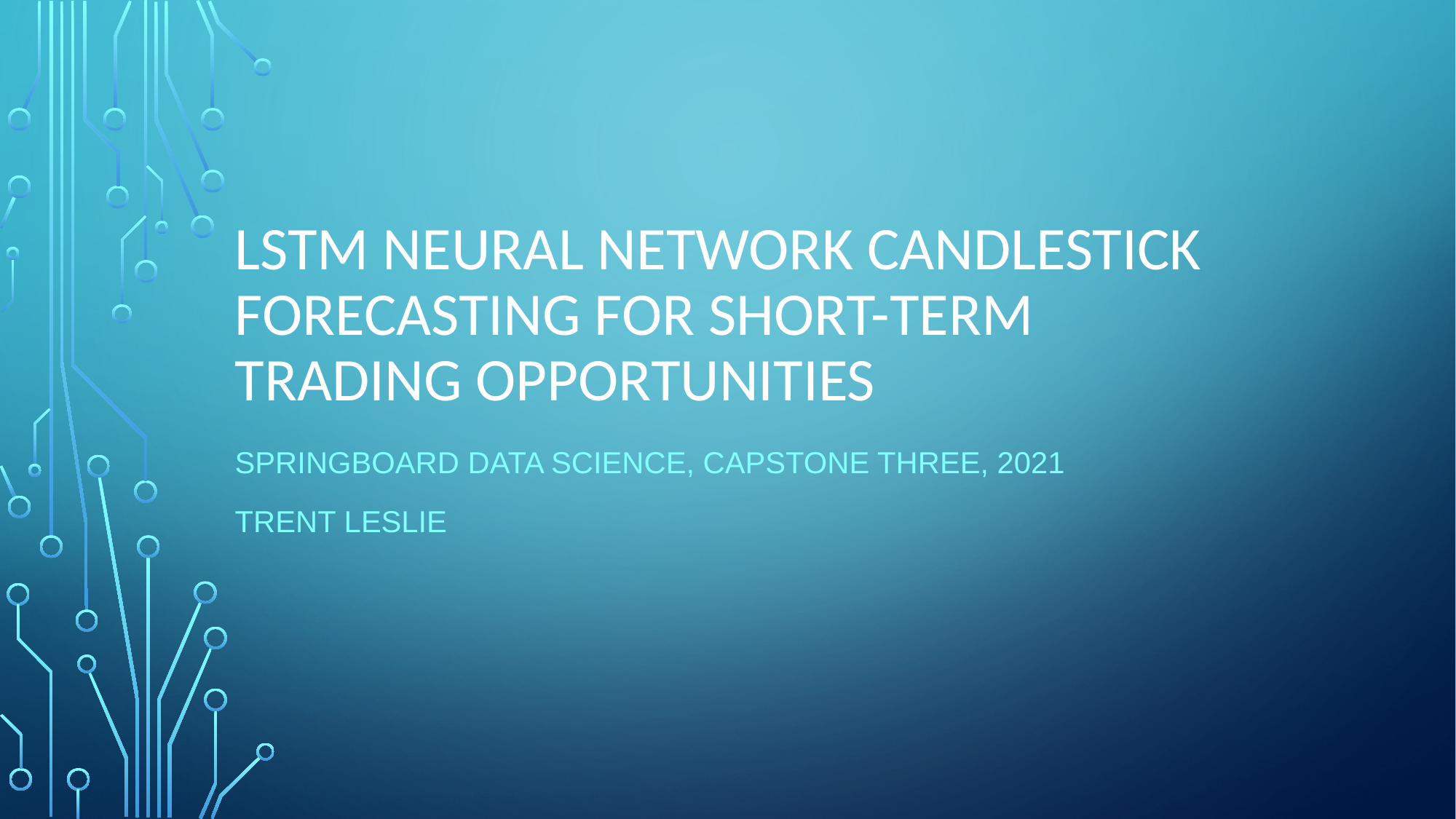

# LSTM Neural Network Candlestick Forecasting for Short-term Trading Opportunities
SPRINGBOARD DATA SCIENCE, CAPSTONE THREE, 2021
Trent Leslie